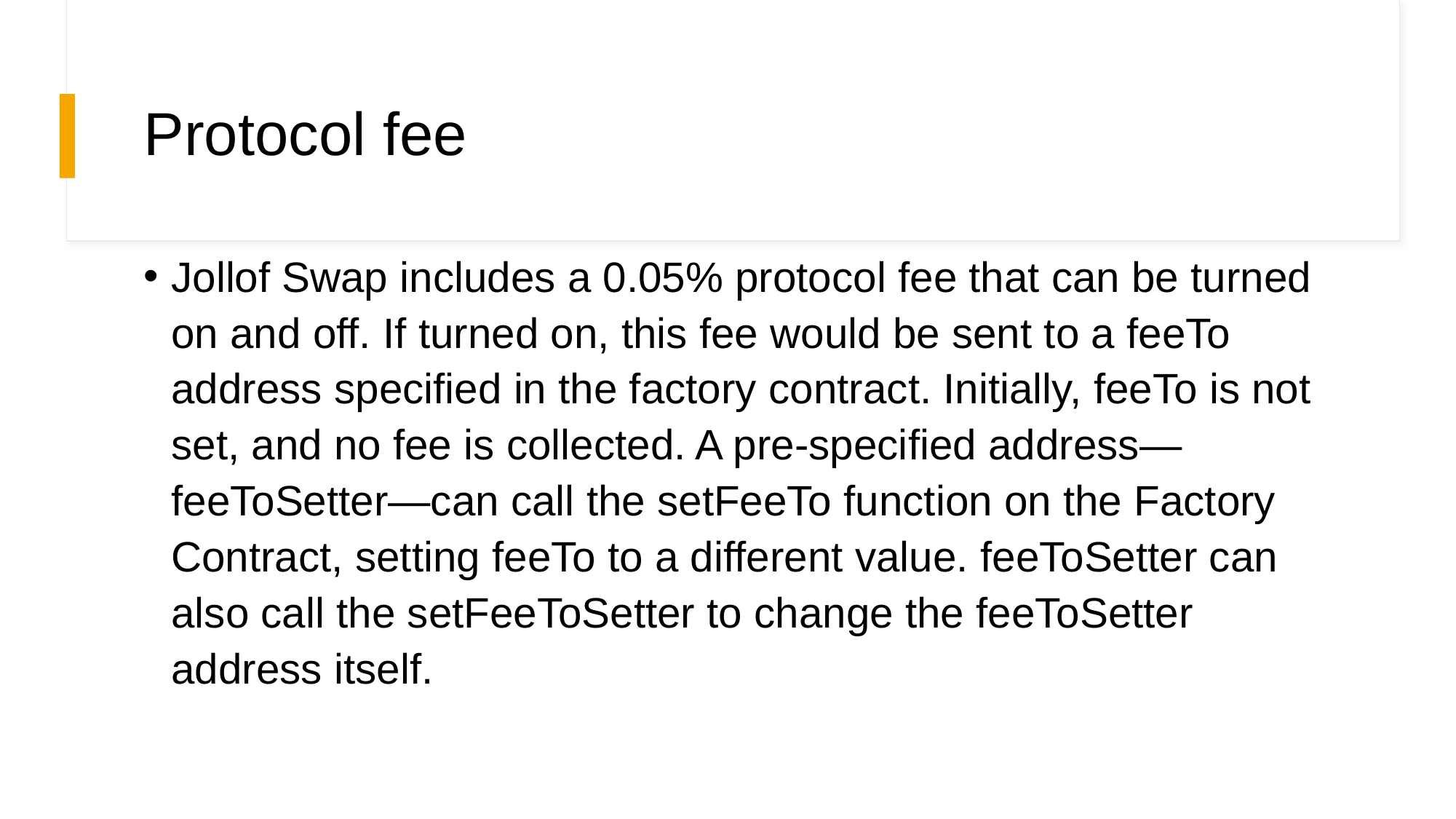

# Protocol fee
Jollof Swap includes a 0.05% protocol fee that can be turned on and off. If turned on, this fee would be sent to a feeTo address specified in the factory contract. Initially, feeTo is not set, and no fee is collected. A pre-specified address—feeToSetter—can call the setFeeTo function on the Factory Contract, setting feeTo to a different value. feeToSetter can also call the setFeeToSetter to change the feeToSetter address itself.